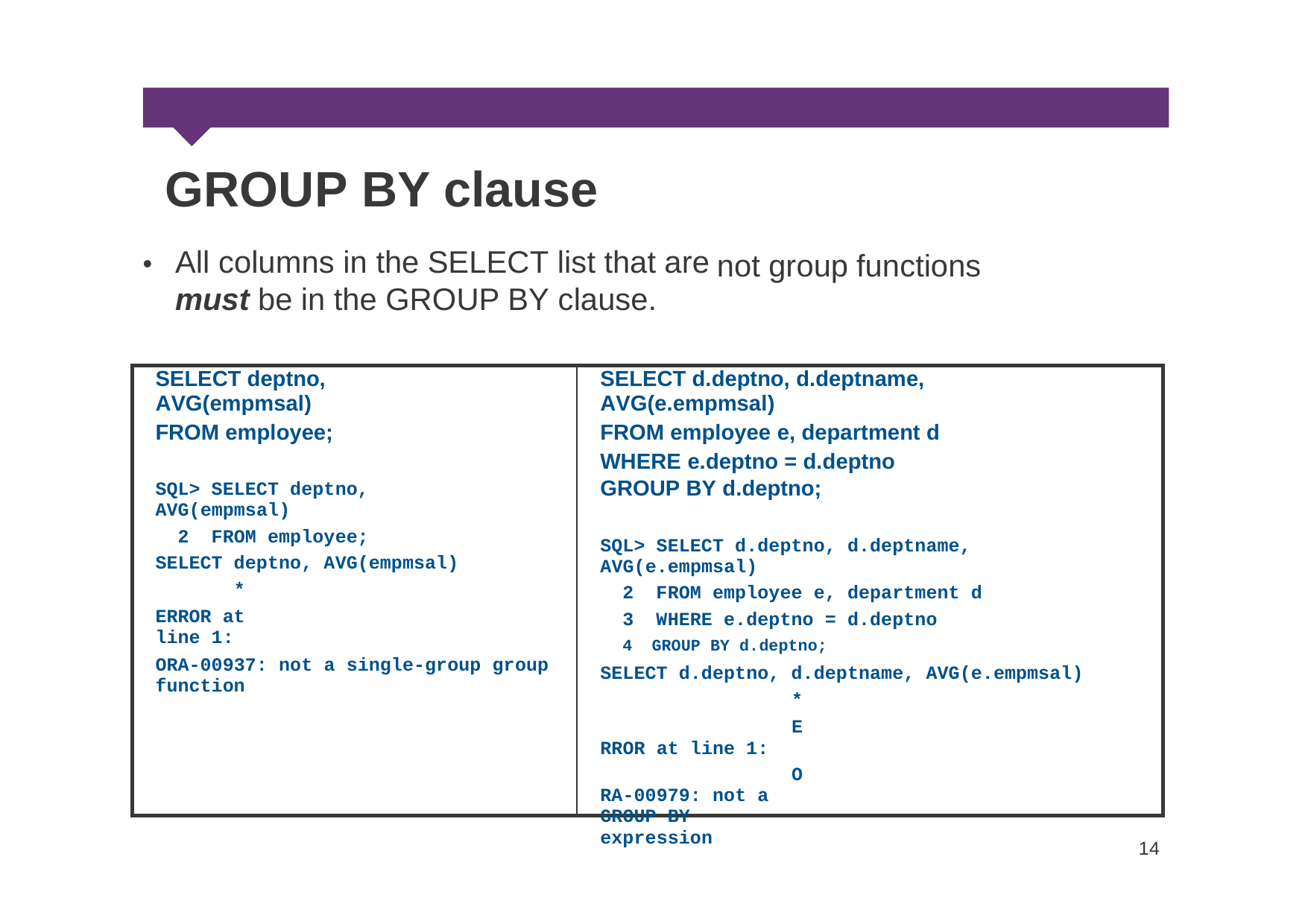

GROUP BY clause
All columns in the SELECT list that are

•
not
group
functions
must
be
in
the
GROUP
BY
clause.

SELECT deptno, AVG(empmsal)
FROM employee;
SQL> SELECT deptno, AVG(empmsal)
2  FROM employee;
SELECT deptno, AVG(empmsal)
*
ERROR at line 1:
ORA-00937: not a single-group group function
SELECT d.deptno, d.deptname, AVG(e.empmsal)
FROM employee e, department d
WHERE e.deptno = d.deptno
GROUP BY d.deptno;
SQL> SELECT d.deptno, d.deptname, AVG(e.empmsal)
2  FROM employee e, department d
3  WHERE e.deptno = d.deptno
4  GROUP BY d.deptno;
SELECT d.deptno, d.deptname, AVG(e.empmsal)
*
ERROR at line 1:
ORA-00979: not a GROUP BY expression

14